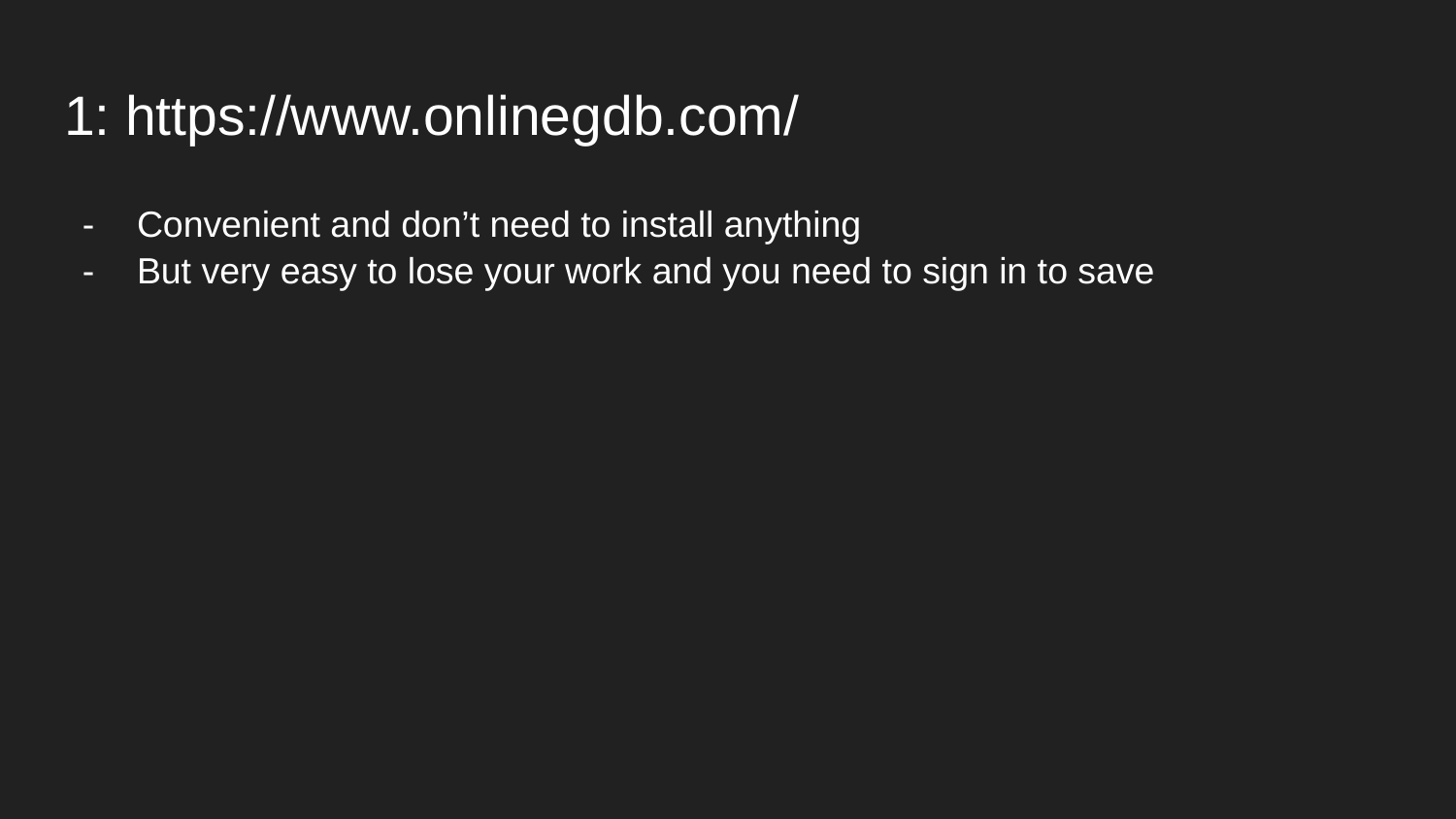

# 1: https://www.onlinegdb.com/
Convenient and don’t need to install anything
But very easy to lose your work and you need to sign in to save